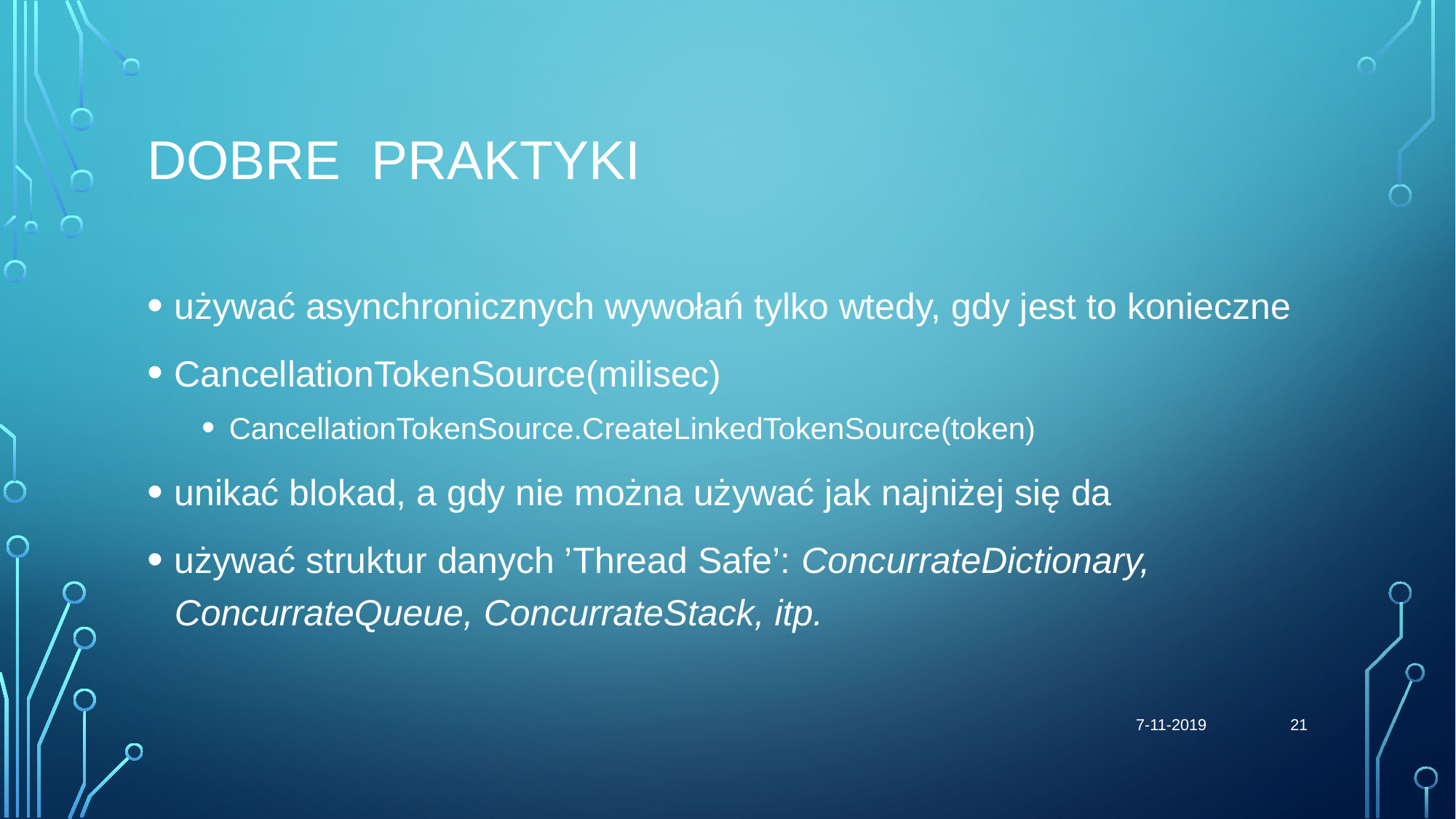

# Dobre  praktyki
używać asynchronicznych wywołań tylko wtedy, gdy jest to konieczne
CancellationTokenSource(milisec)
CancellationTokenSource.CreateLinkedTokenSource(token)
unikać blokad, a gdy nie można używać jak najniżej się da
używać struktur danych ’Thread Safe’: ConcurrateDictionary, ConcurrateQueue, ConcurrateStack, itp.
21
7-11-2019